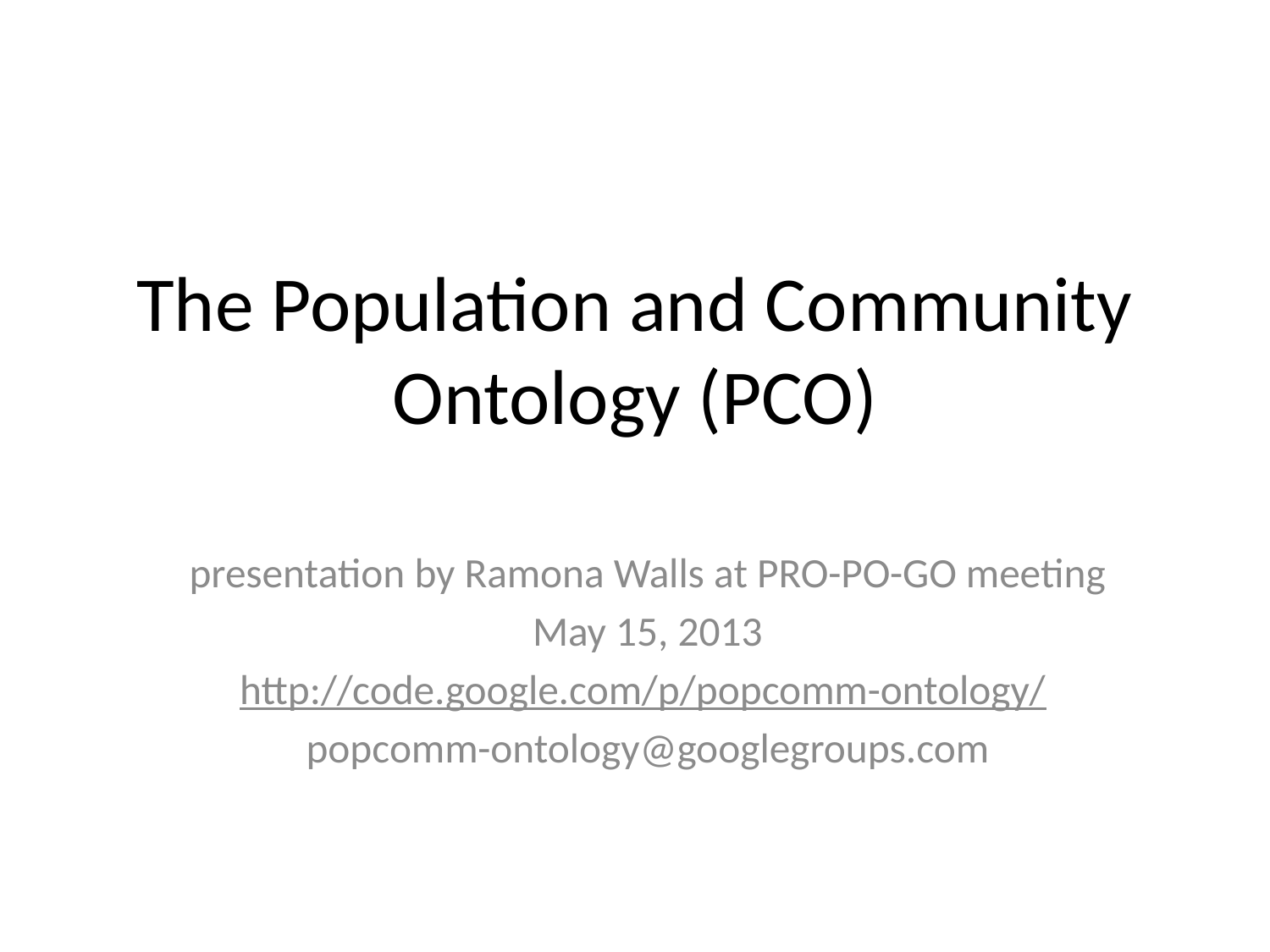

# The Population and Community Ontology (PCO)
presentation by Ramona Walls at PRO-PO-GO meeting
May 15, 2013
http://code.google.com/p/popcomm-ontology/
popcomm-ontology@googlegroups.com